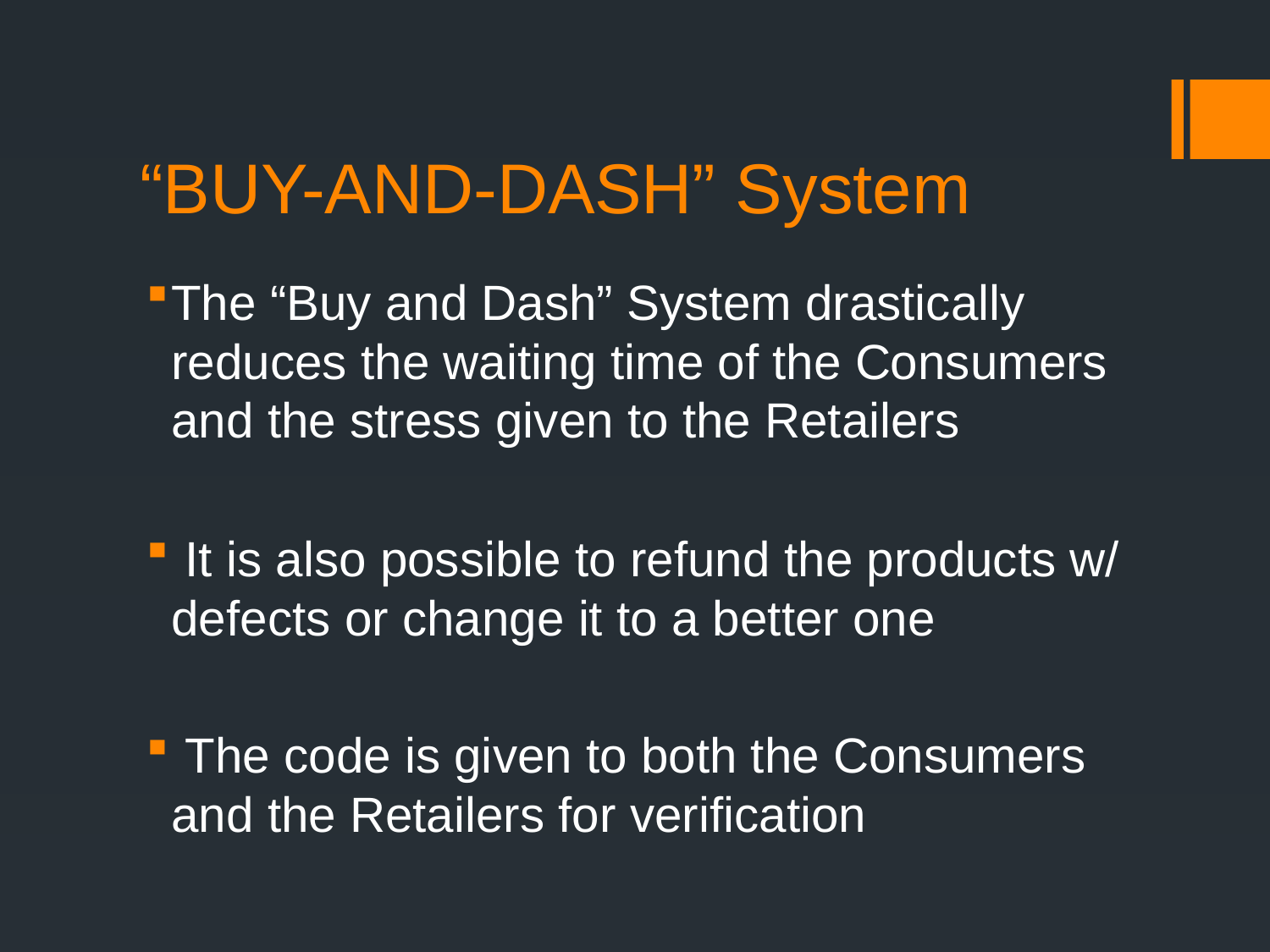

# “BUY-AND-DASH” System
The “Buy and Dash” System drastically reduces the waiting time of the Consumers and the stress given to the Retailers

 It is also possible to refund the products w/ defects or change it to a better one

 The code is given to both the Consumers and the Retailers for verification